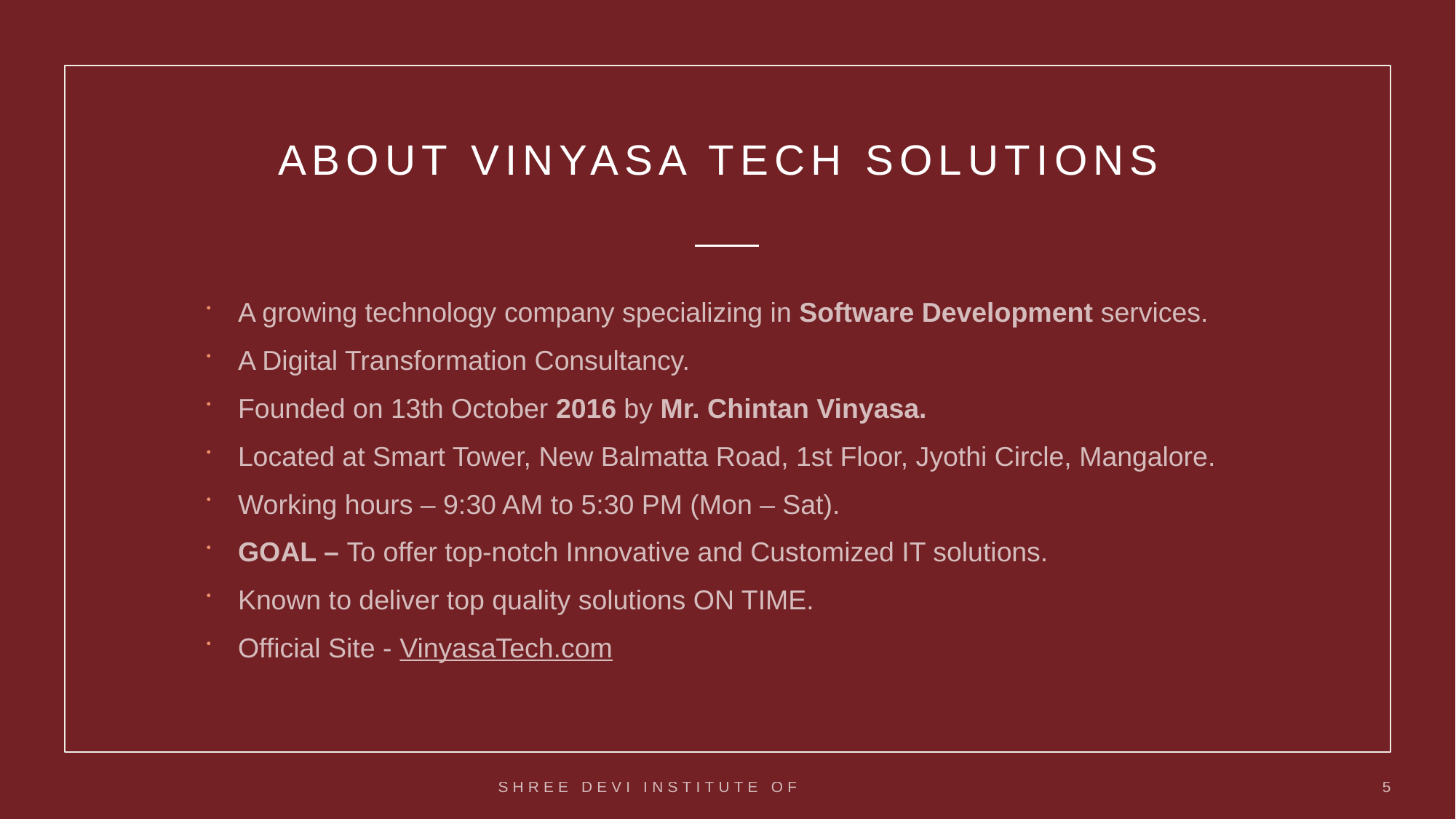

# ABOUT vinyasa Tech Solutions
A growing technology company specializing in Software Development services.
A Digital Transformation Consultancy.
Founded on 13th October 2016 by Mr. Chintan Vinyasa.
Located at Smart Tower, New Balmatta Road, 1st Floor, Jyothi Circle, Mangalore.
Working hours – 9:30 AM to 5:30 PM (Mon – Sat).
GOAL – To offer top-notch Innovative and Customized IT solutions.
Known to deliver top quality solutions ON TIME.
Official Site - VinyasaTech.com
SHREE DEVI INSTITUTE OF TECHNOLOGY
5